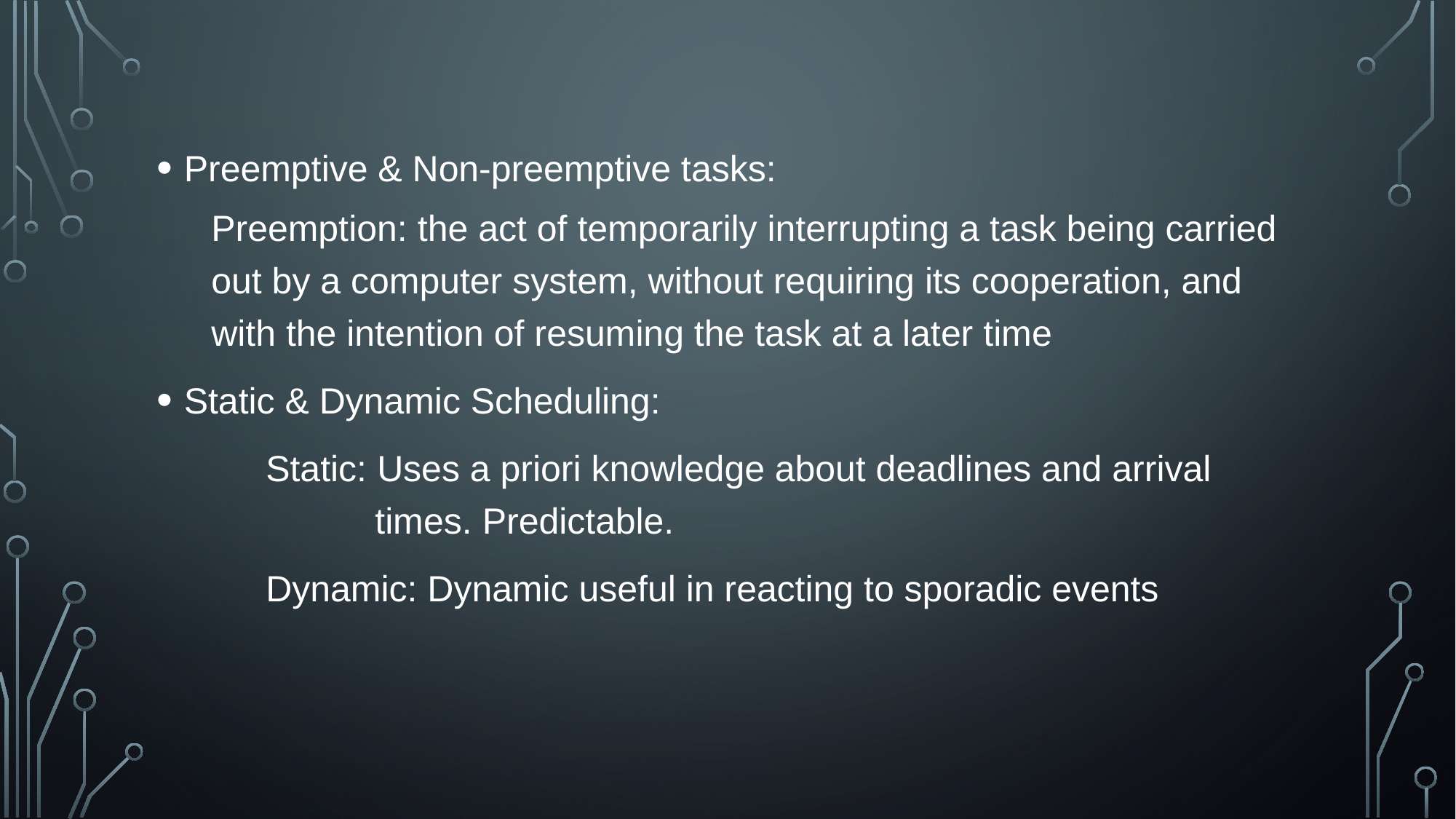

Preemptive & Non-preemptive tasks:
Preemption: the act of temporarily interrupting a task being carried out by a computer system, without requiring its cooperation, and with the intention of resuming the task at a later time
Static & Dynamic Scheduling:
	Static: Uses a priori knowledge about deadlines and arrival 			times. Predictable.
	Dynamic: Dynamic useful in reacting to sporadic events